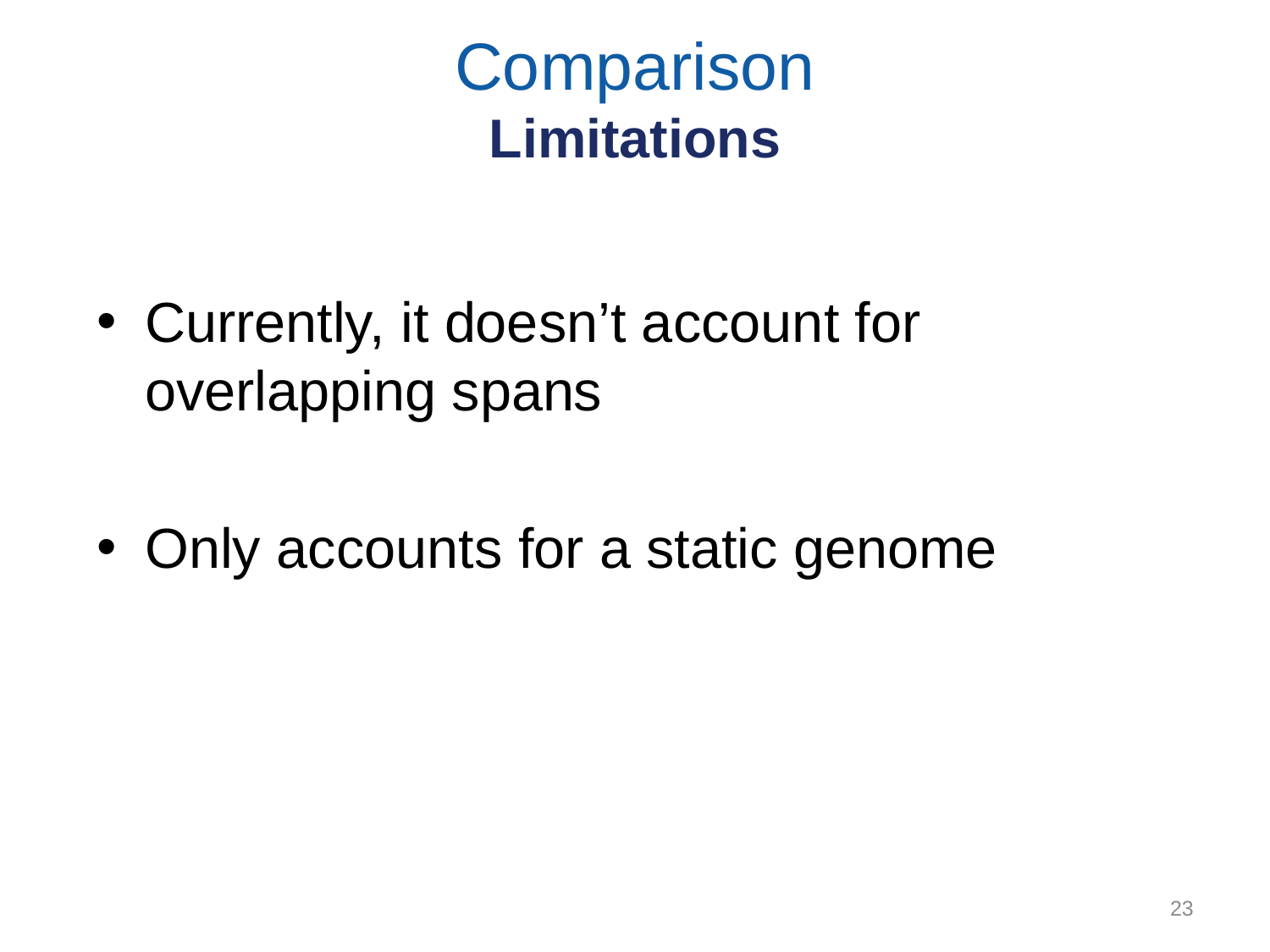

# Comparison Limitations
Currently, it doesn’t account for overlapping spans

Only accounts for a static genome
23